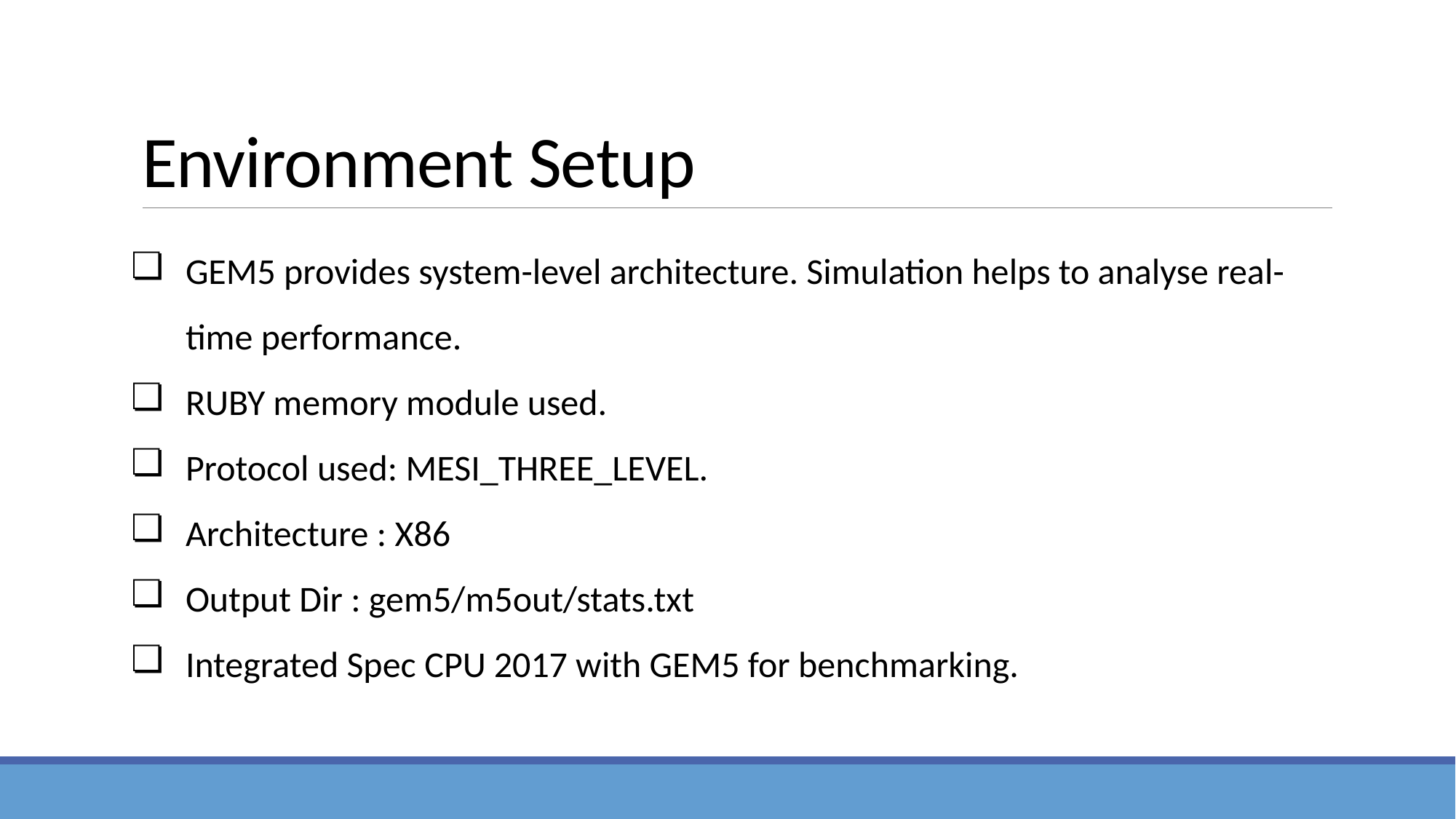

# Environment Setup
GEM5 provides system-level architecture. Simulation helps to analyse real-time performance.
RUBY memory module used.
Protocol used: MESI_THREE_LEVEL.
Architecture : X86
Output Dir : gem5/m5out/stats.txt
Integrated Spec CPU 2017 with GEM5 for benchmarking.